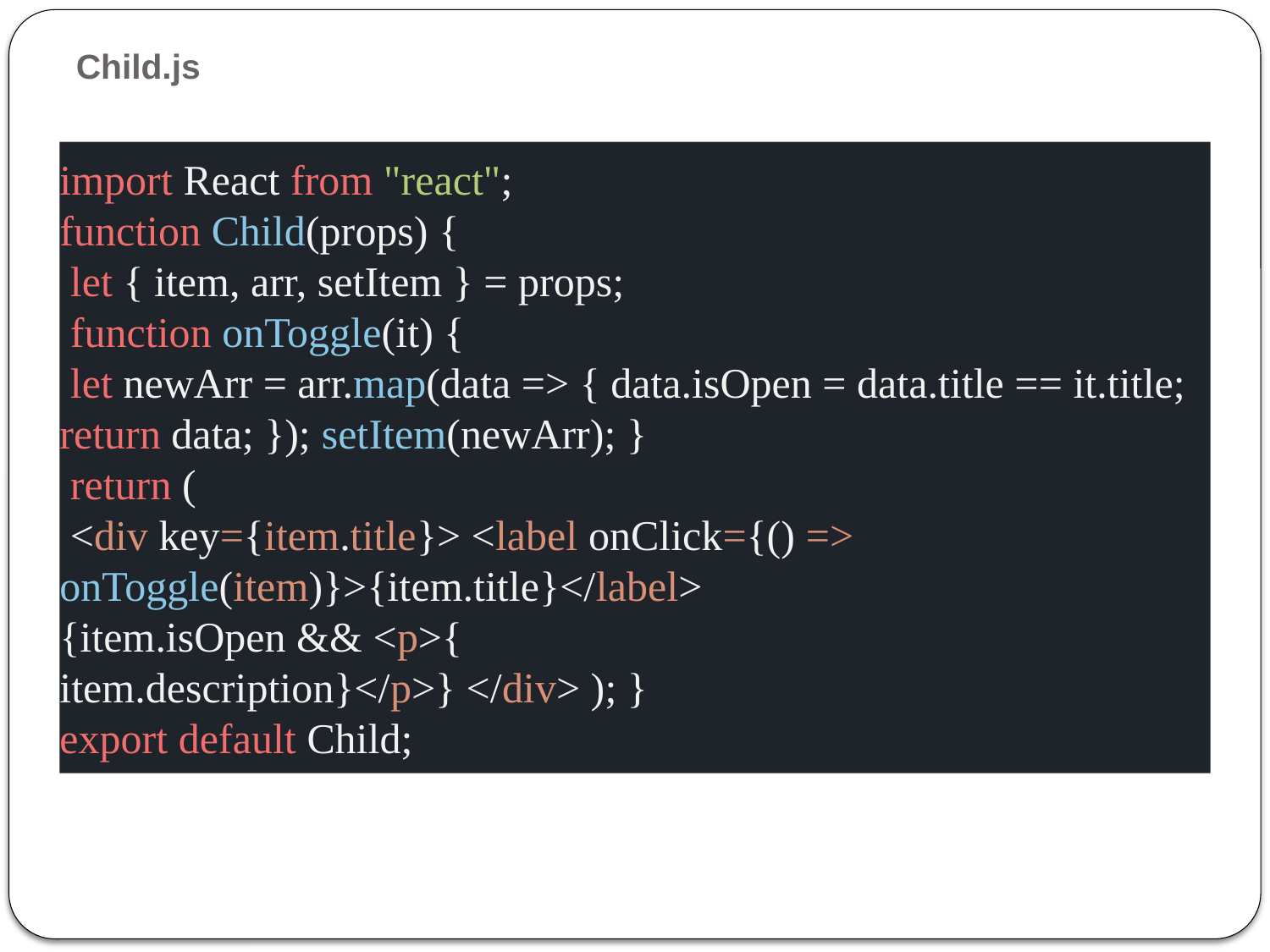

# Child.js
import React from "react";
function Child(props) {
 let { item, arr, setItem } = props;
 function onToggle(it) {
 let newArr = arr.map(data => { data.isOpen = data.title == it.title;
return data; }); setItem(newArr); }
 return (
 <div key={item.title}> <label onClick={() => onToggle(item)}>{item.title}</label>
{item.isOpen && <p>{
item.description}</p>} </div> ); }
export default Child;